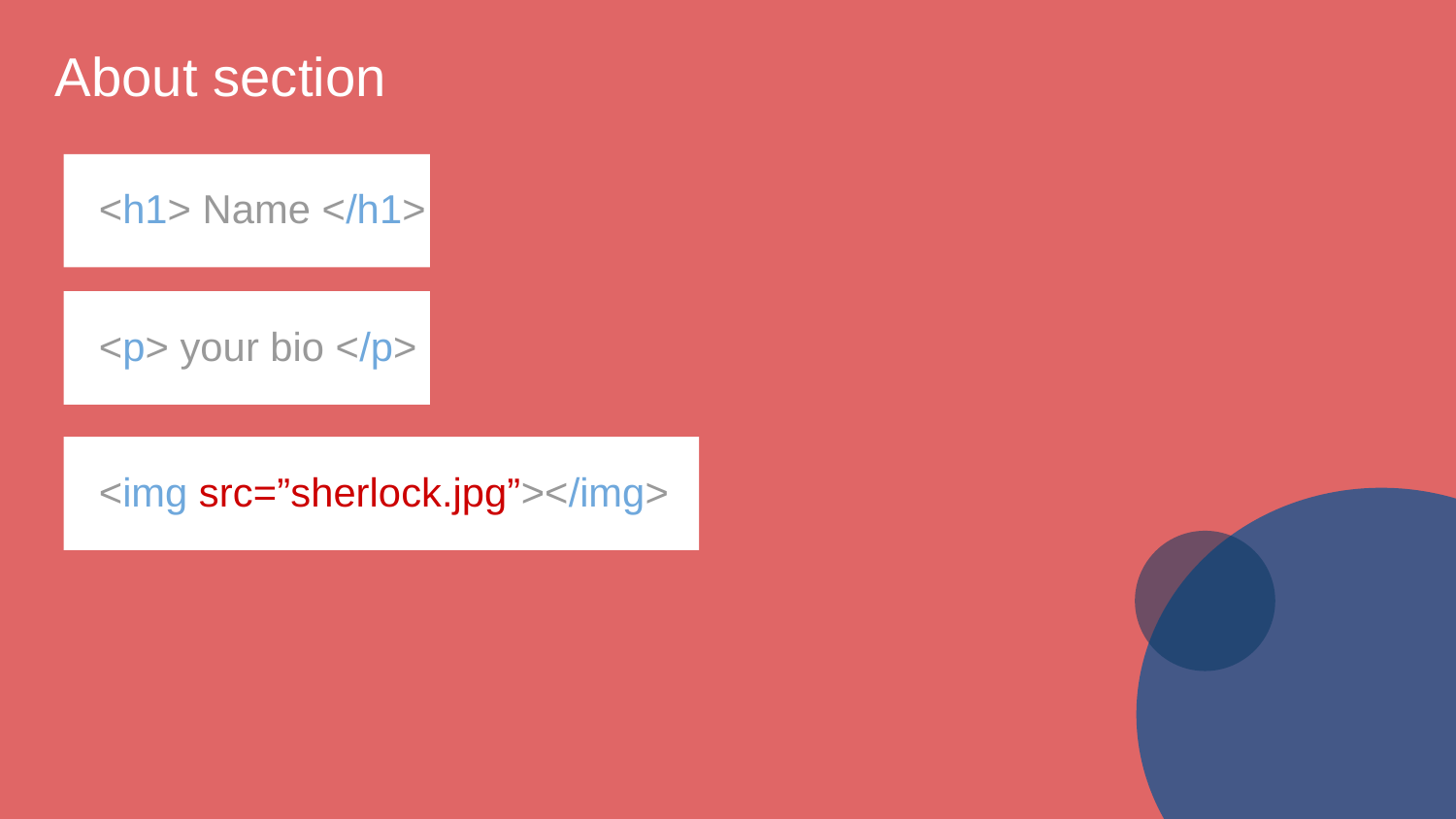

About section

<h1> Name </h1>

<p> your bio </p>

<img src=”sherlock.jpg”></img>